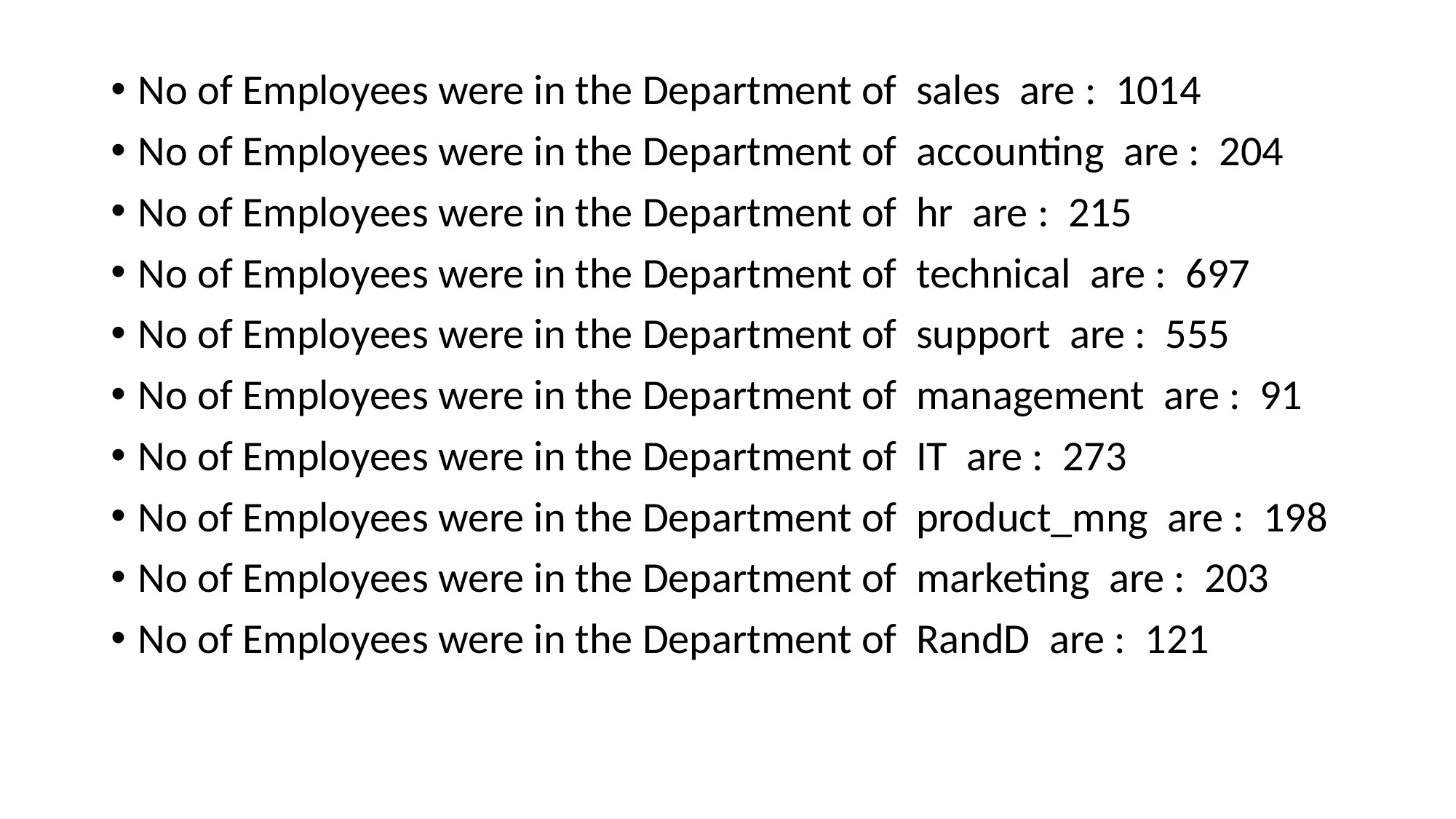

No of Employees were in the Department of  sales  are :  1014
No of Employees were in the Department of  accounting  are :  204
No of Employees were in the Department of  hr  are :  215
No of Employees were in the Department of  technical  are :  697
No of Employees were in the Department of  support  are :  555
No of Employees were in the Department of  management  are :  91
No of Employees were in the Department of  IT  are :  273
No of Employees were in the Department of  product_mng  are :  198
No of Employees were in the Department of  marketing  are :  203
No of Employees were in the Department of  RandD  are :  121